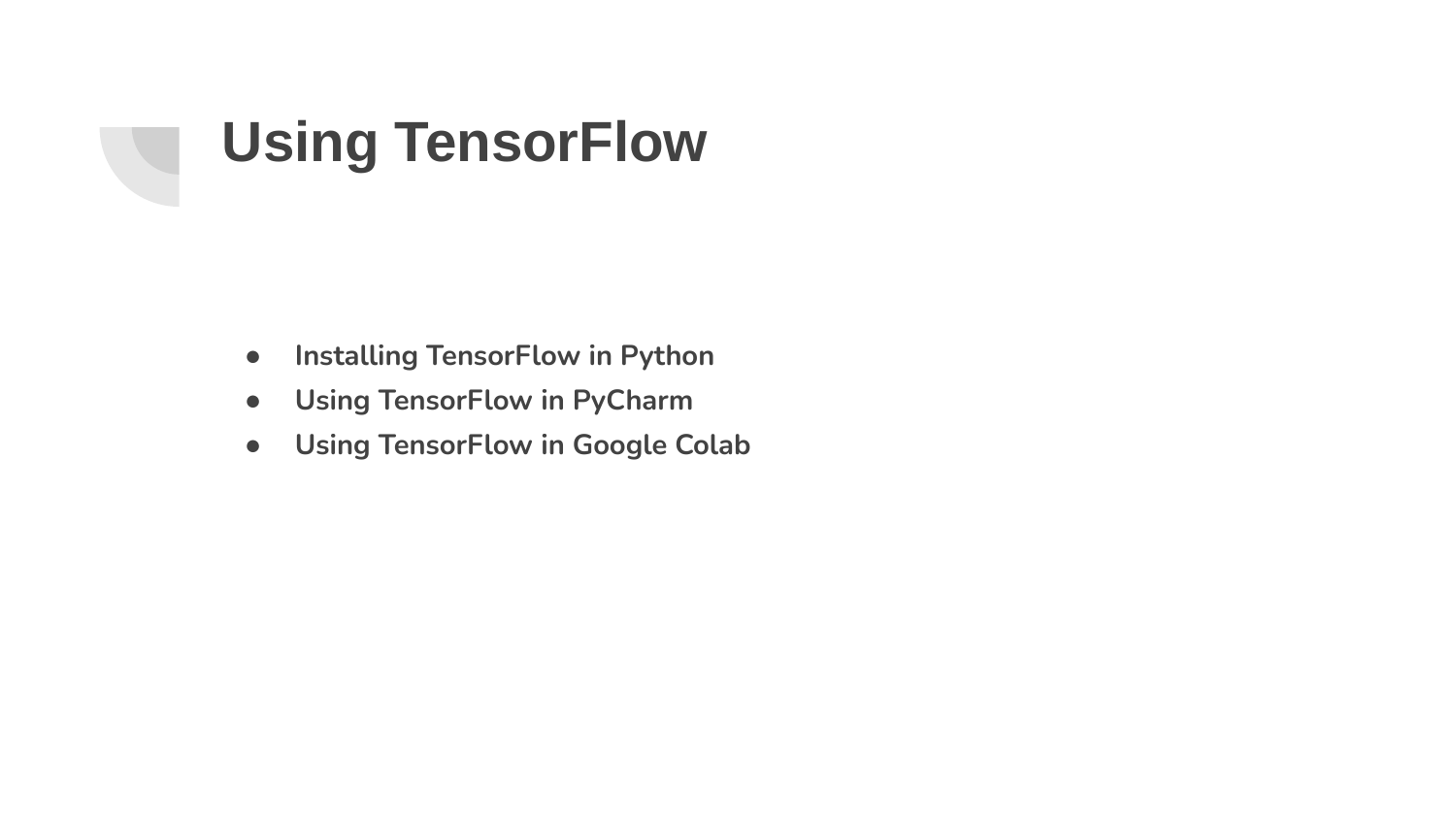

# Using TensorFlow
Installing TensorFlow in Python
Using TensorFlow in PyCharm
Using TensorFlow in Google Colab